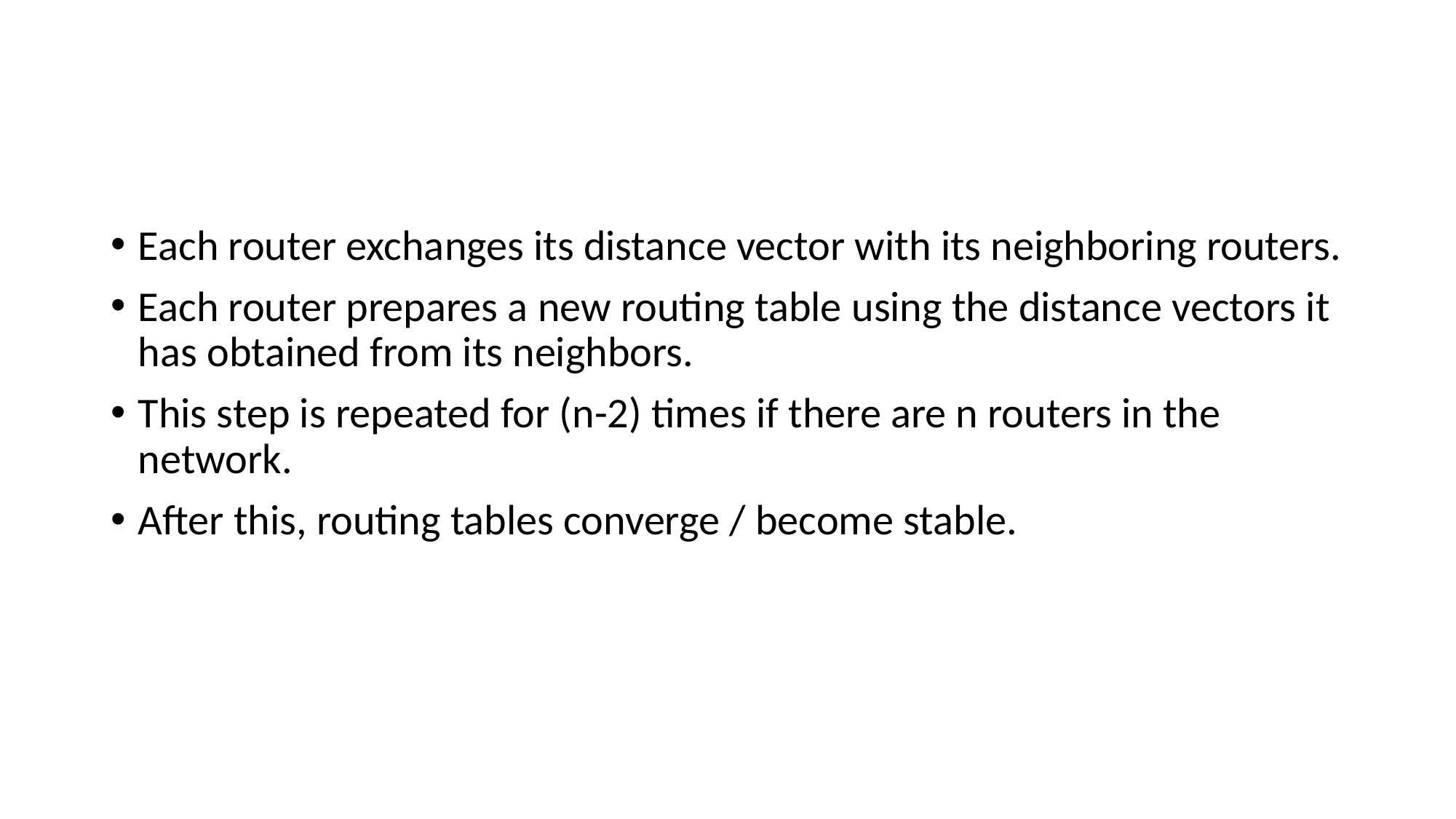

#
Each router exchanges its distance vector with its neighboring routers.
Each router prepares a new routing table using the distance vectors it has obtained from its neighbors.
This step is repeated for (n-2) times if there are n routers in the network.
After this, routing tables converge / become stable.